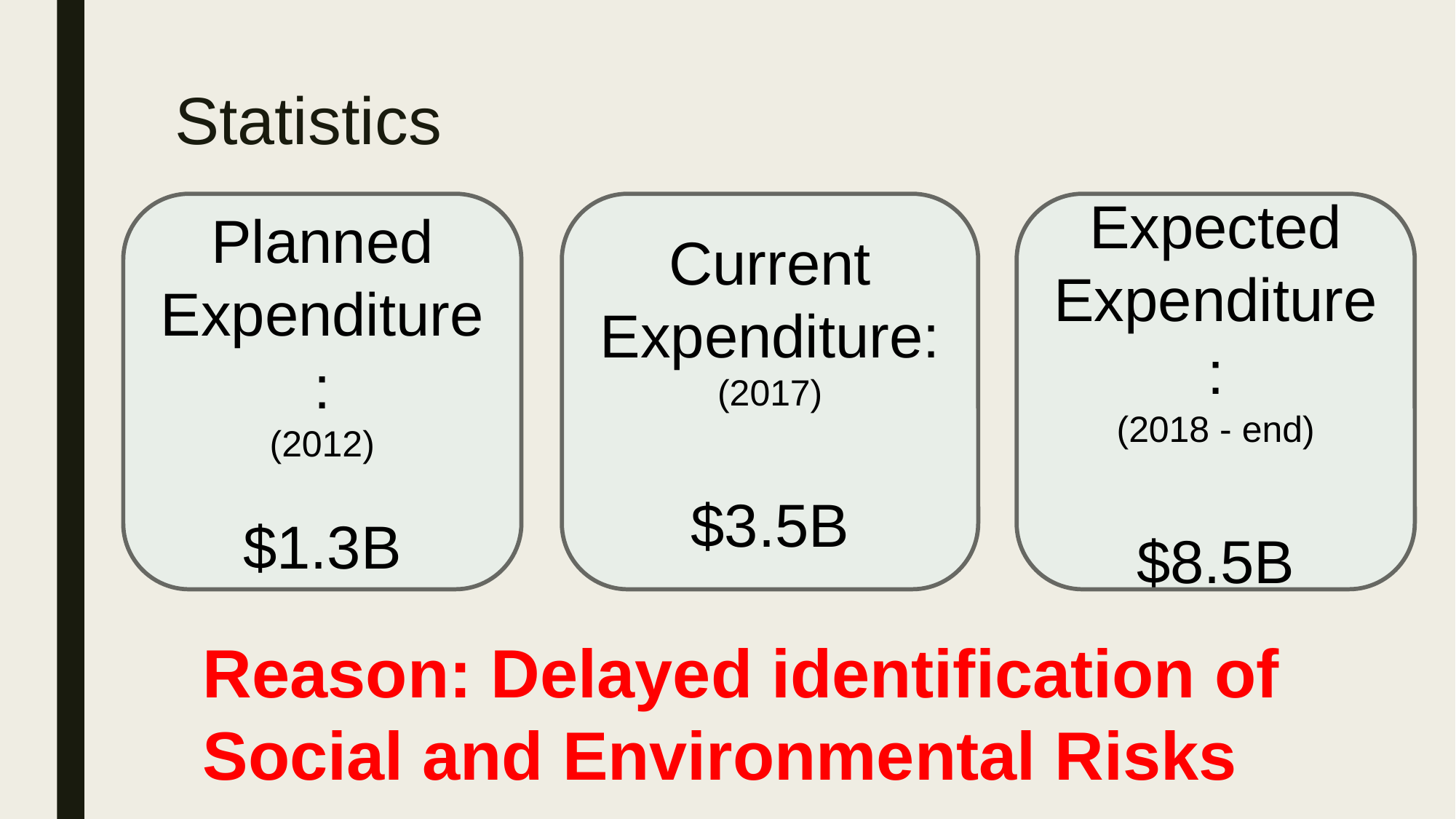

# Statistics
Planned
Expenditure:
(2012)
$1.3B
Current Expenditure:
(2017)
$3.5B
Expected Expenditure:
(2018 - end)
$8.5B
Reason: Delayed identification of Social and Environmental Risks